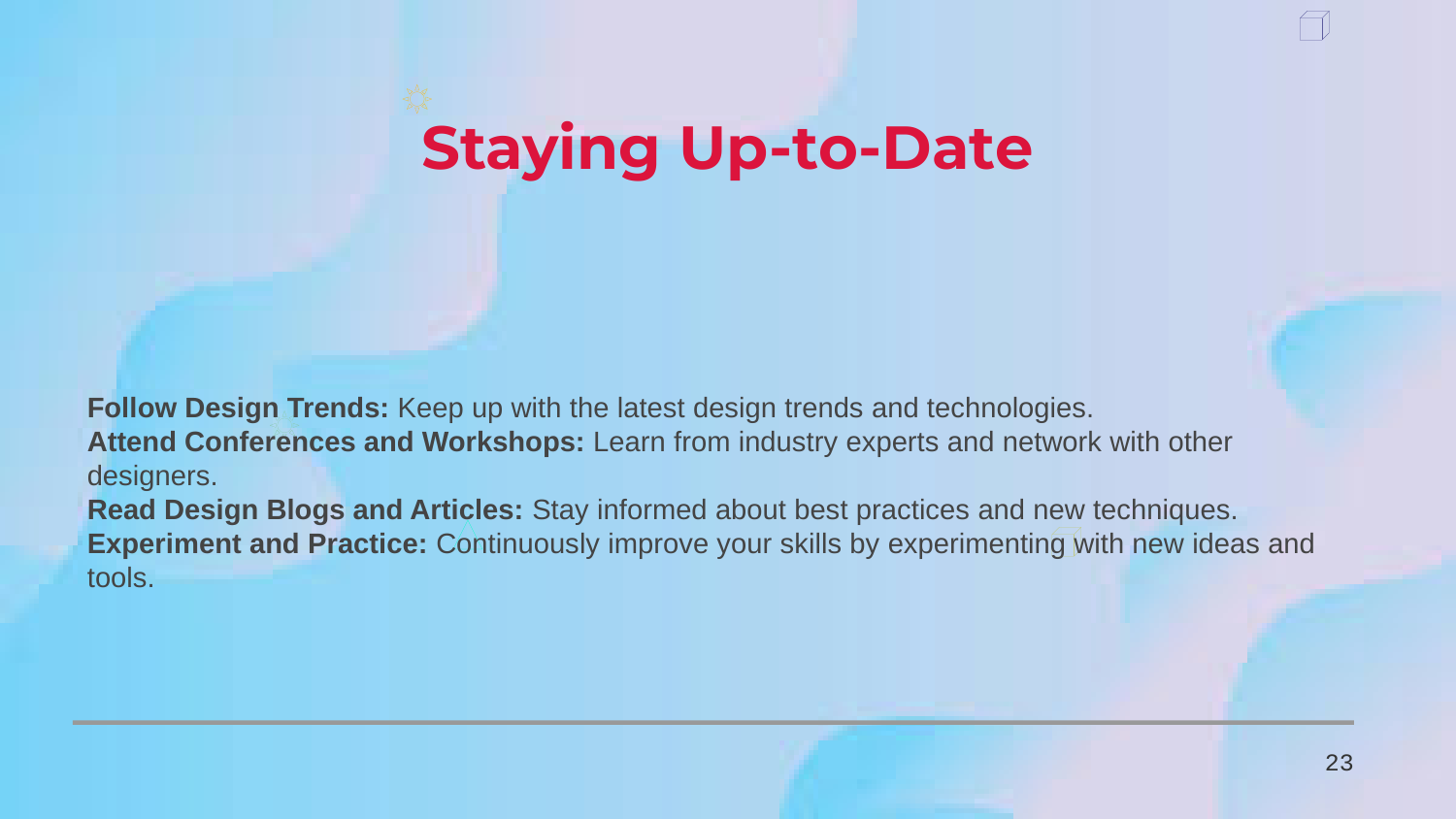

Staying Up-to-Date

Follow Design Trends: Keep up with the latest design trends and technologies.
Attend Conferences and Workshops: Learn from industry experts and network with other designers.
Read Design Blogs and Articles: Stay informed about best practices and new techniques.
Experiment and Practice: Continuously improve your skills by experimenting with new ideas and tools.

23